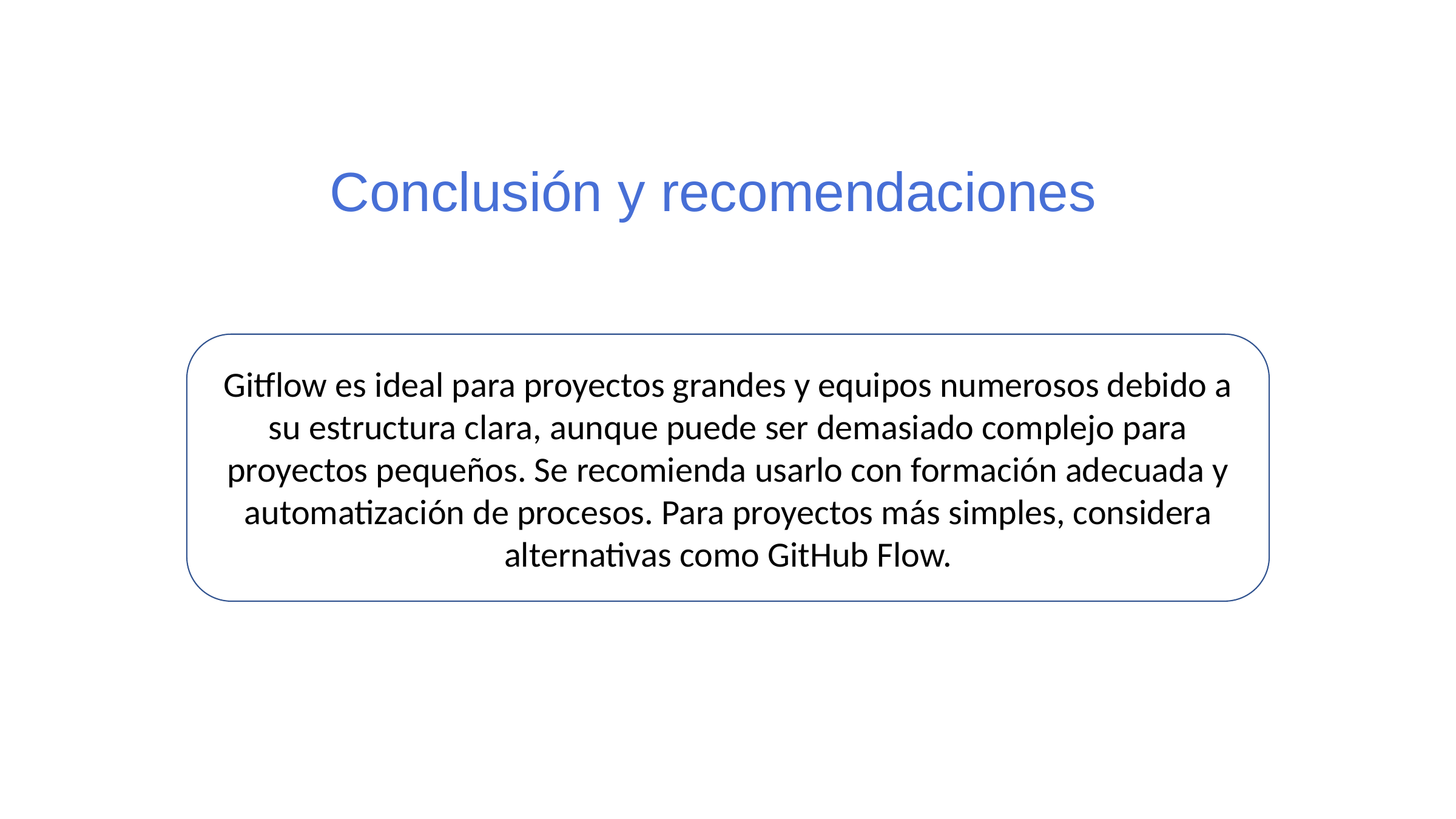

Conclusión y recomendaciones
Gitflow es ideal para proyectos grandes y equipos numerosos debido a su estructura clara, aunque puede ser demasiado complejo para proyectos pequeños. Se recomienda usarlo con formación adecuada y automatización de procesos. Para proyectos más simples, considera alternativas como GitHub Flow.